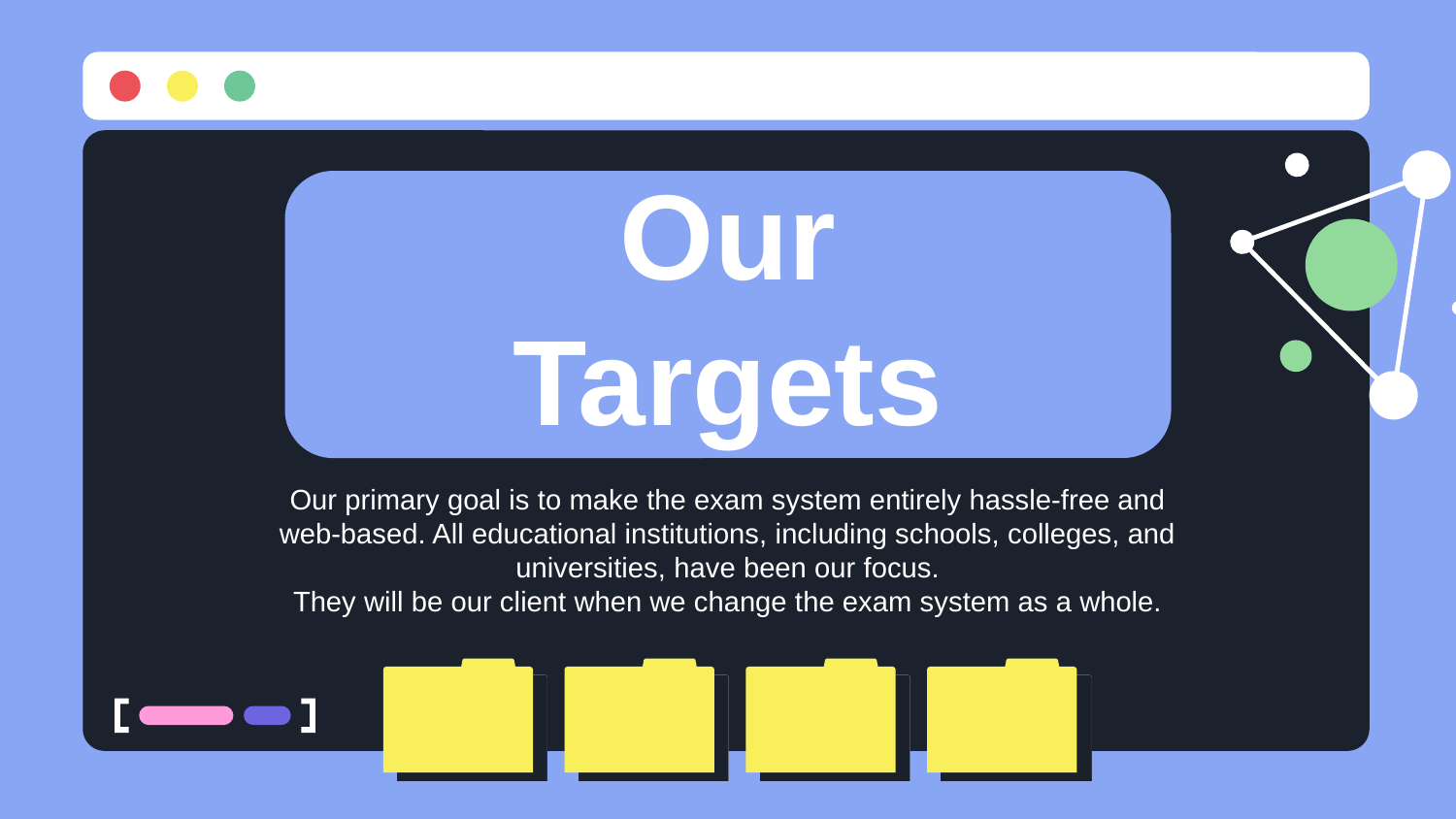

# Our Targets
Our primary goal is to make the exam system entirely hassle-free and web-based. All educational institutions, including schools, colleges, and universities, have been our focus.
They will be our client when we change the exam system as a whole.